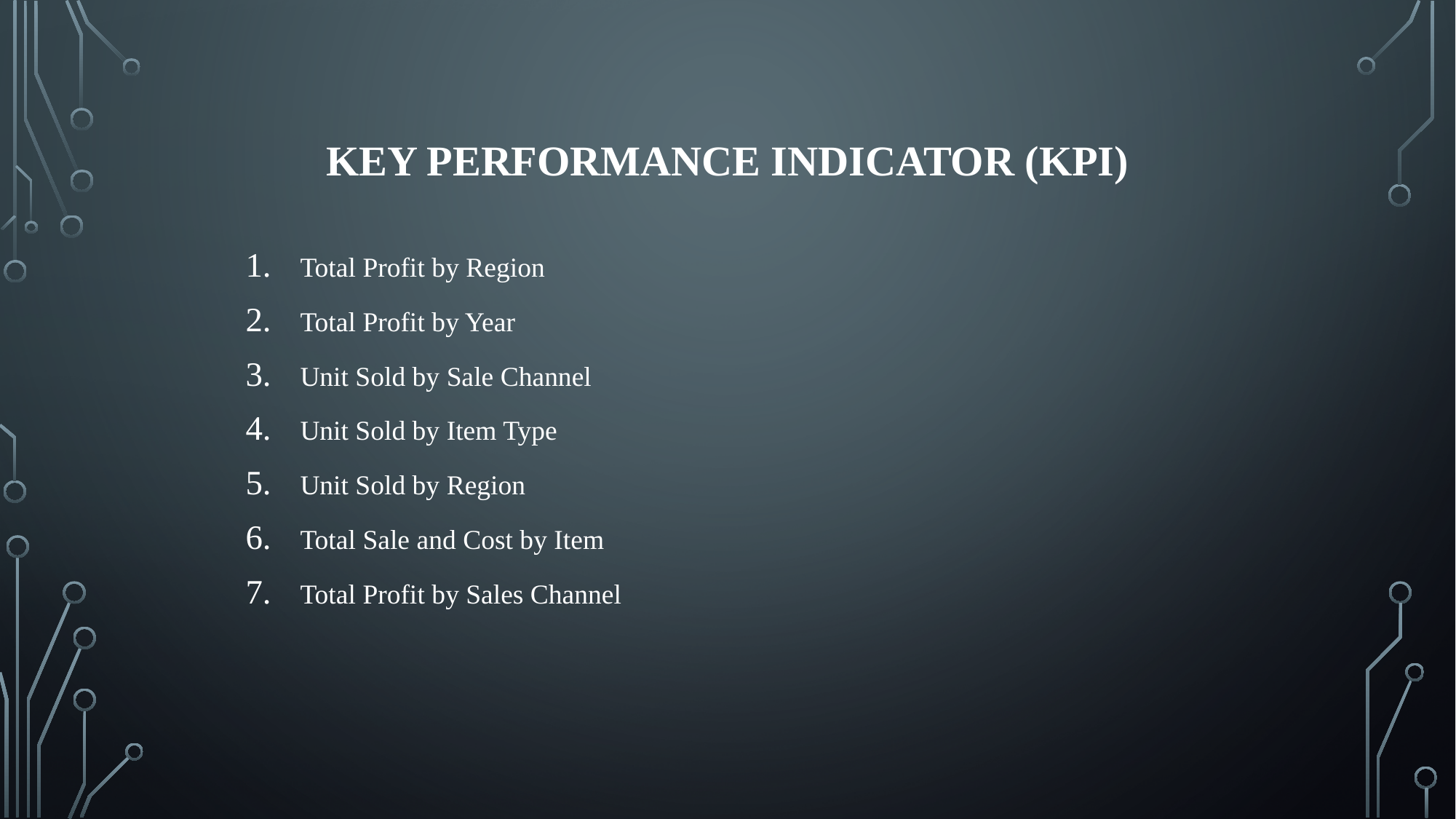

# Key performance indicator (KPI)
Total Profit by Region
Total Profit by Year
Unit Sold by Sale Channel
Unit Sold by Item Type
Unit Sold by Region
Total Sale and Cost by Item
Total Profit by Sales Channel